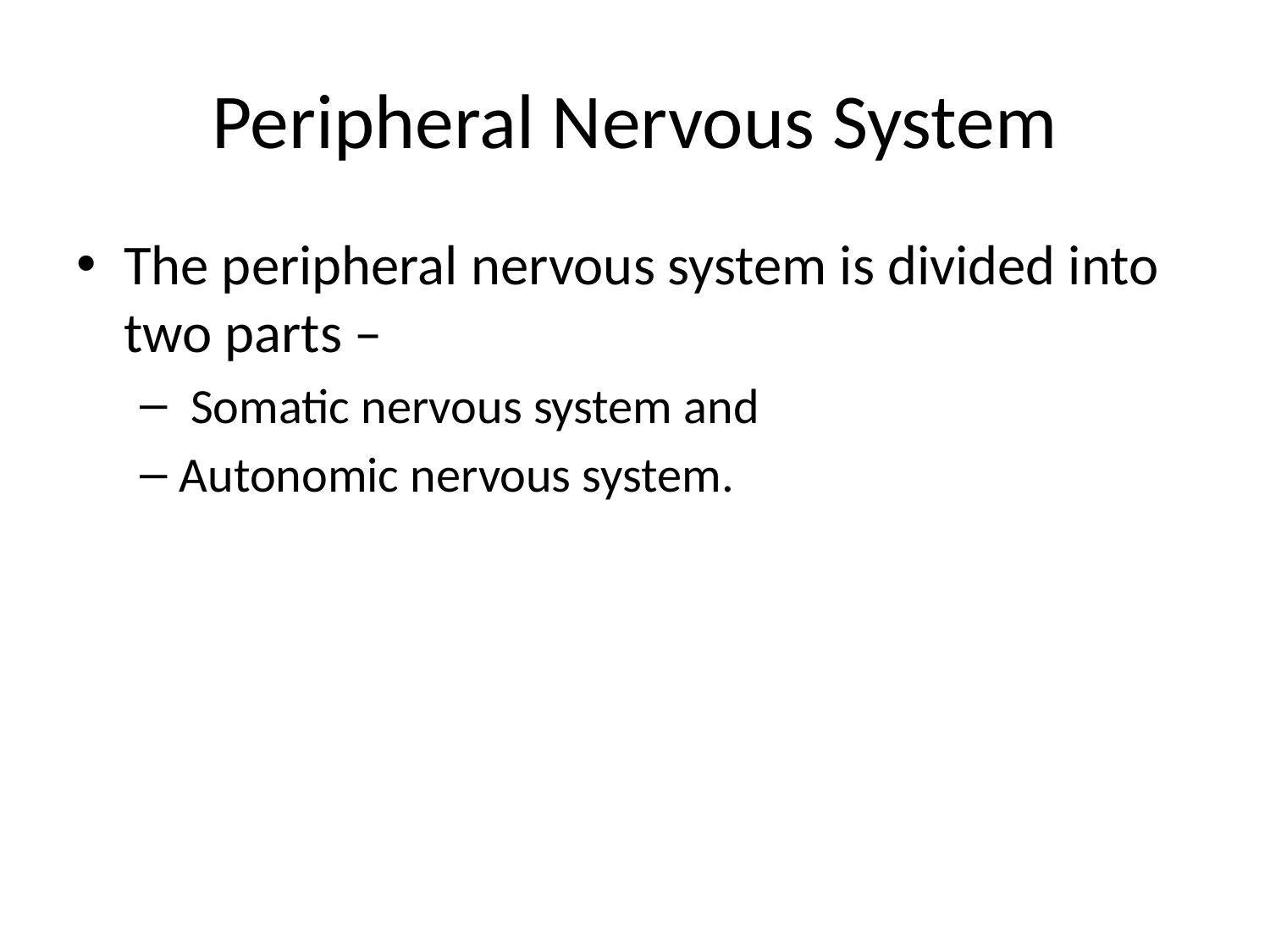

# Peripheral Nervous System
The peripheral nervous system is divided into two parts –
 Somatic nervous system and
Autonomic nervous system.